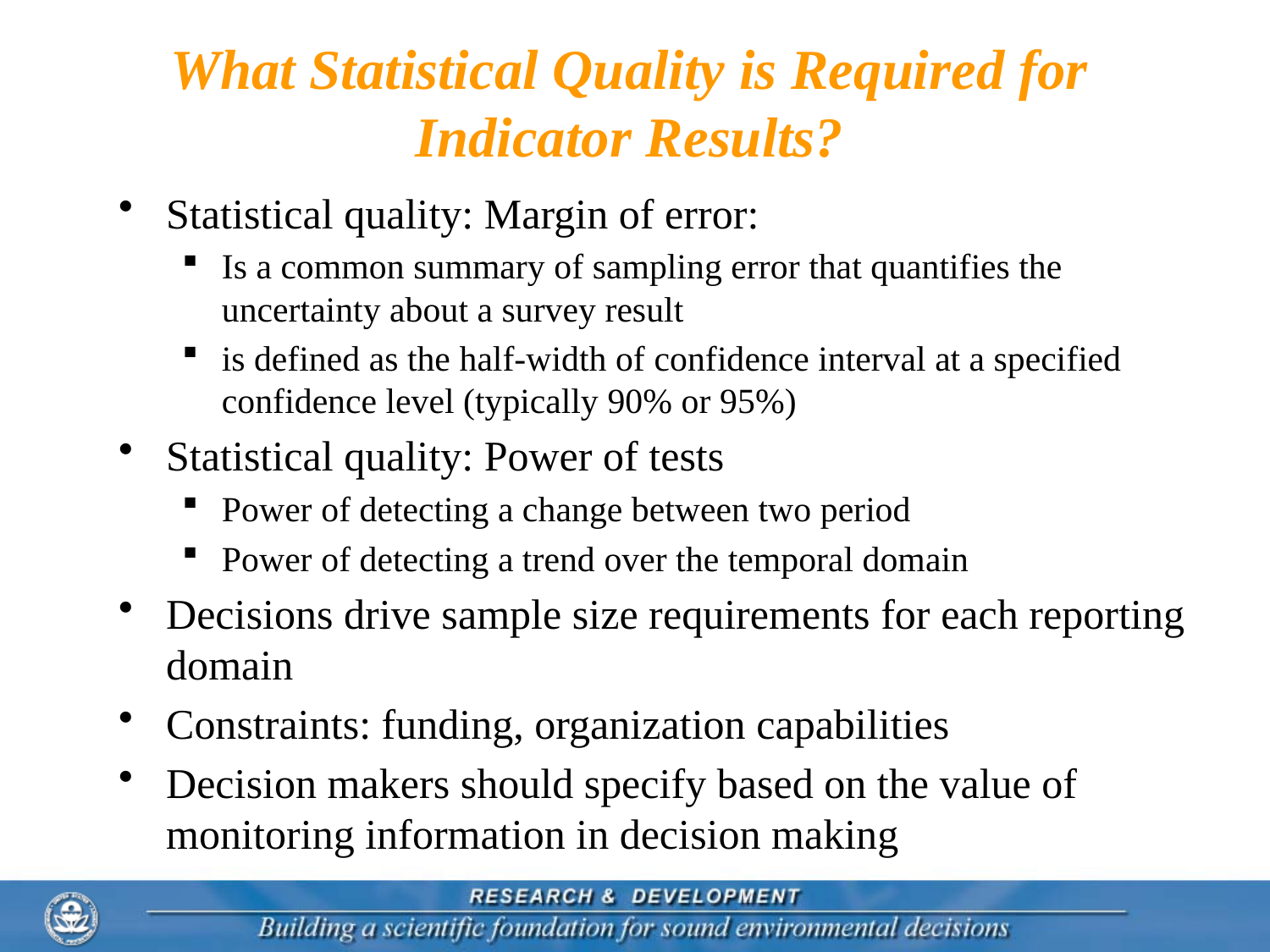

# What Statistical Quality is Required for Indicator Results?
Statistical quality: Margin of error:
Is a common summary of sampling error that quantifies the uncertainty about a survey result
is defined as the half-width of confidence interval at a specified confidence level (typically 90% or 95%)
Statistical quality: Power of tests
Power of detecting a change between two period
Power of detecting a trend over the temporal domain
Decisions drive sample size requirements for each reporting domain
Constraints: funding, organization capabilities
Decision makers should specify based on the value of monitoring information in decision making